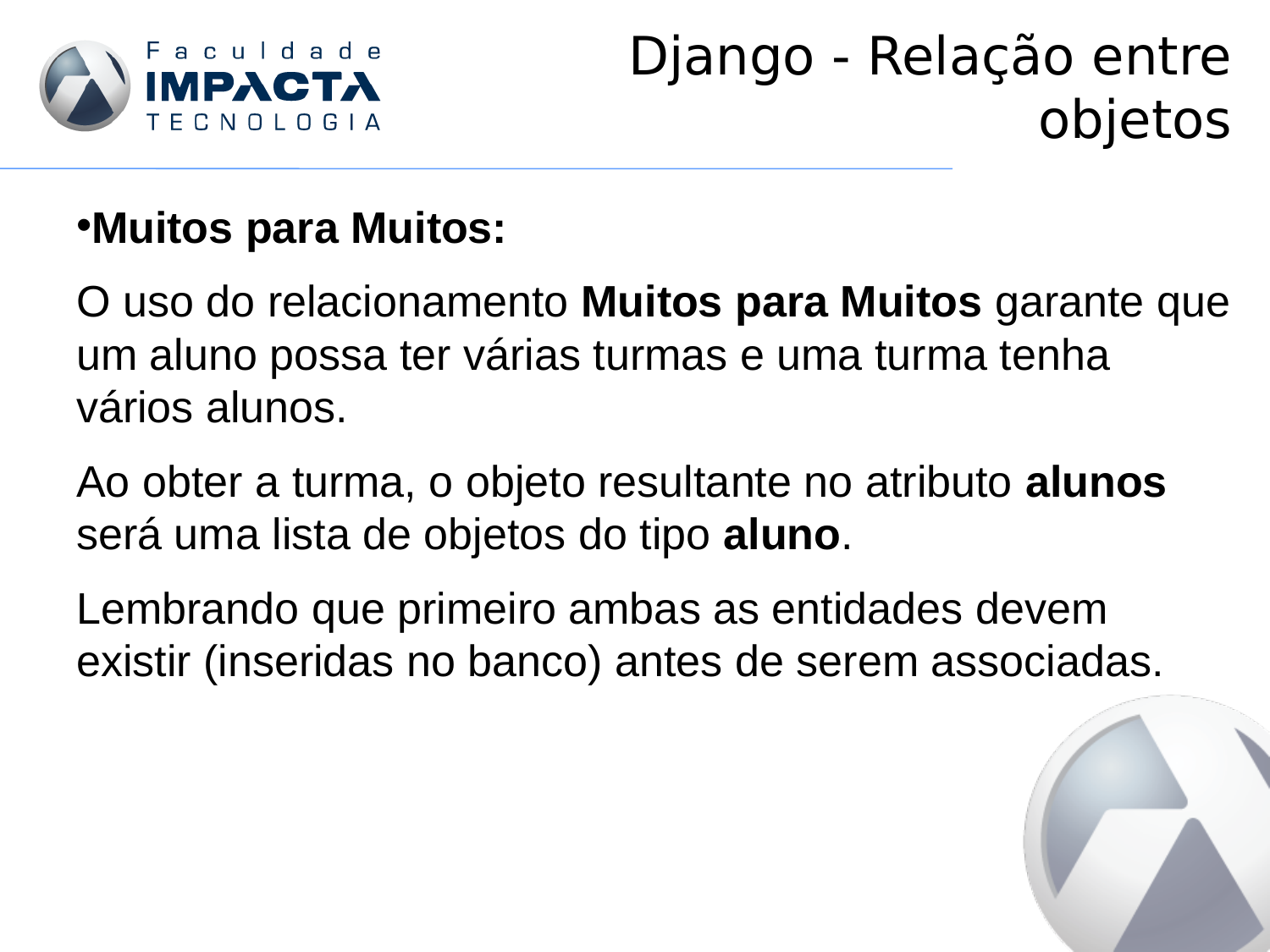

# Django - Relação entre objetos
Muitos para Muitos:
O uso do relacionamento Muitos para Muitos garante que um aluno possa ter várias turmas e uma turma tenha vários alunos.
Ao obter a turma, o objeto resultante no atributo alunos será uma lista de objetos do tipo aluno.
Lembrando que primeiro ambas as entidades devem existir (inseridas no banco) antes de serem associadas.